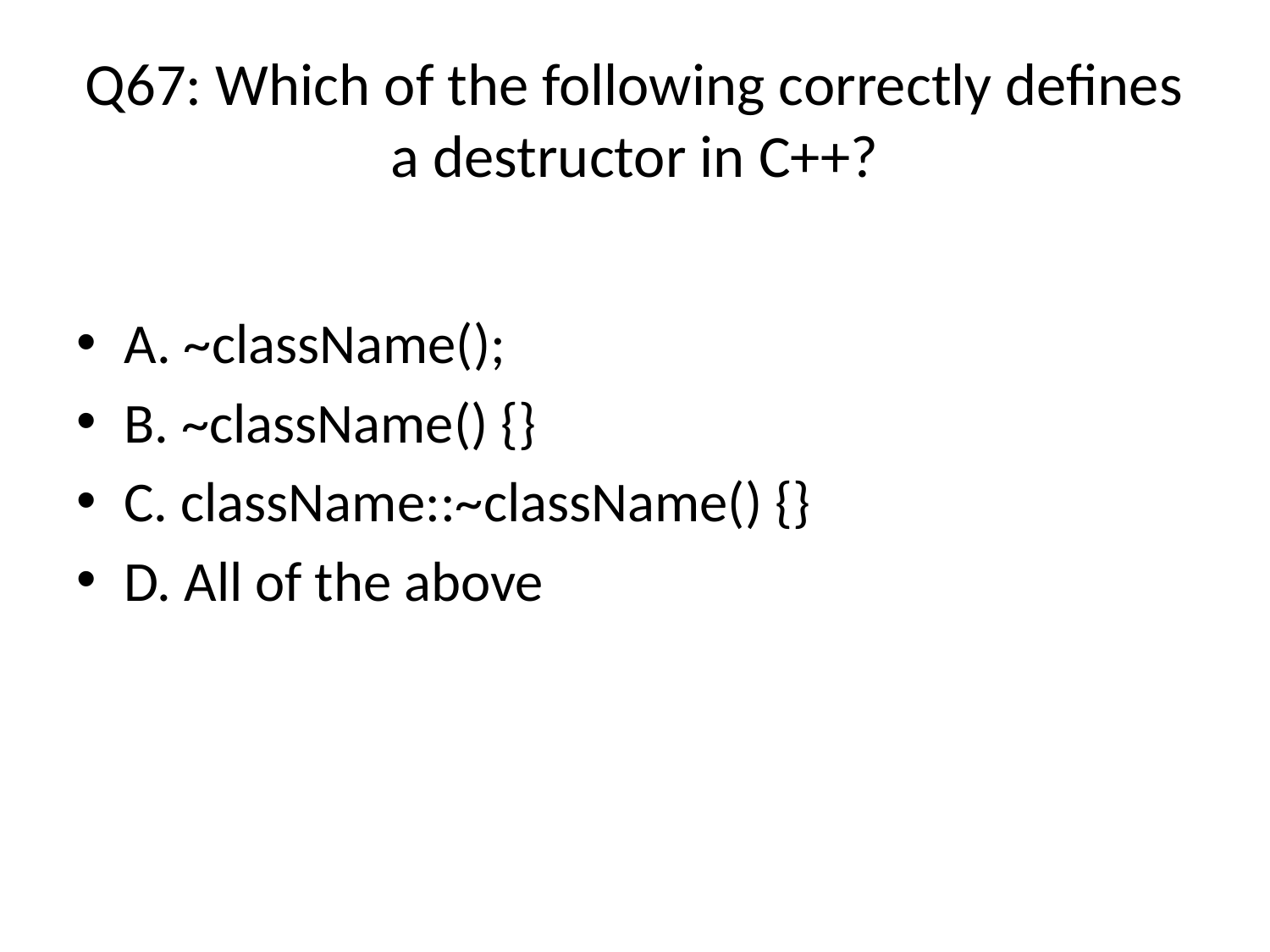

# Q67: Which of the following correctly defines a destructor in C++?

A. ~className();
B. ~className() {}
C. className::~className() {}
D. All of the above (Answer)